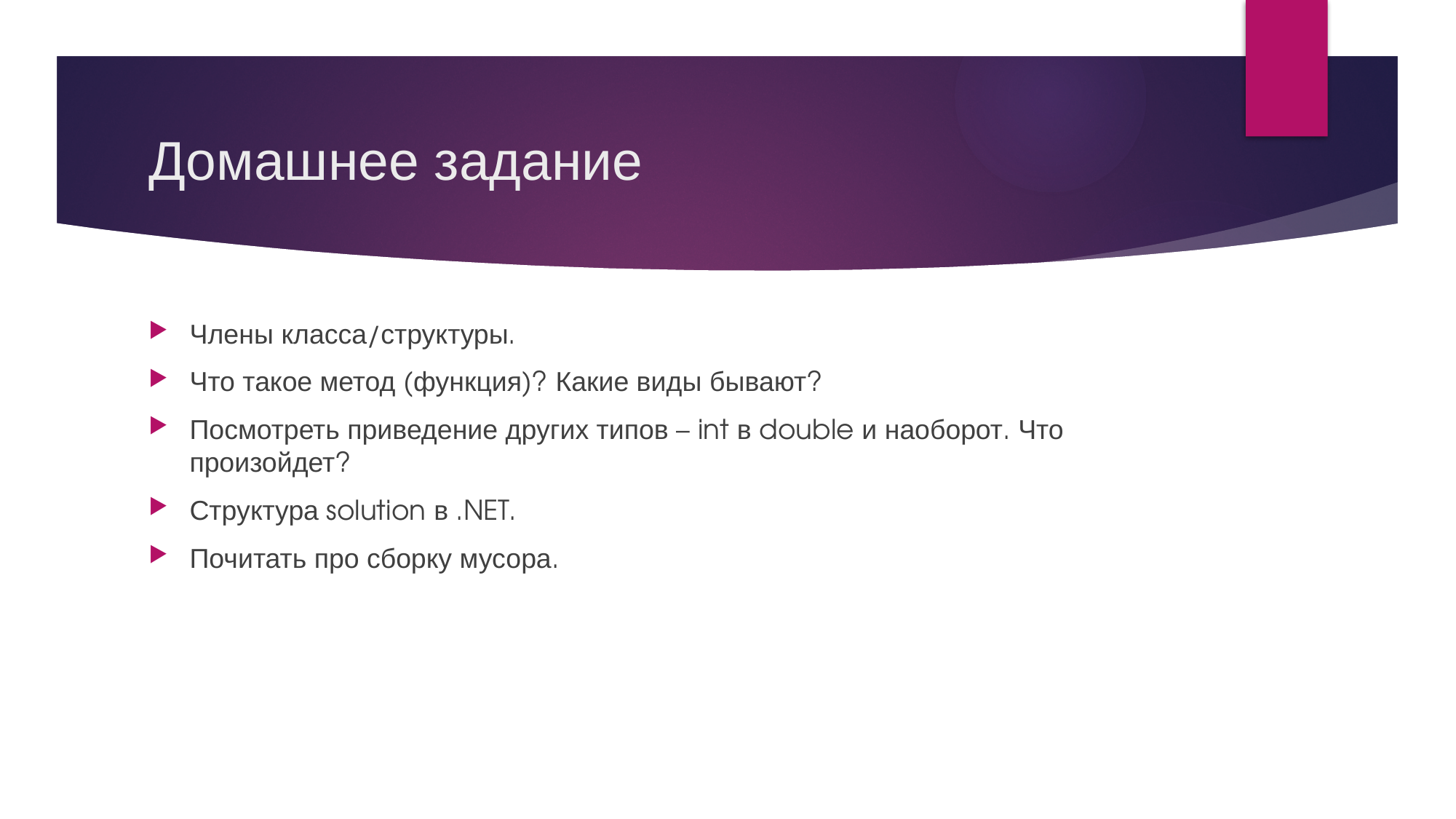

# Домашнее задание
Члены класса/структуры.
Что такое метод (функция)? Какие виды бывают?
Посмотреть приведение других типов – int в double и наоборот. Что произойдет?
Структура solution в .NET.
Почитать про сборку мусора.